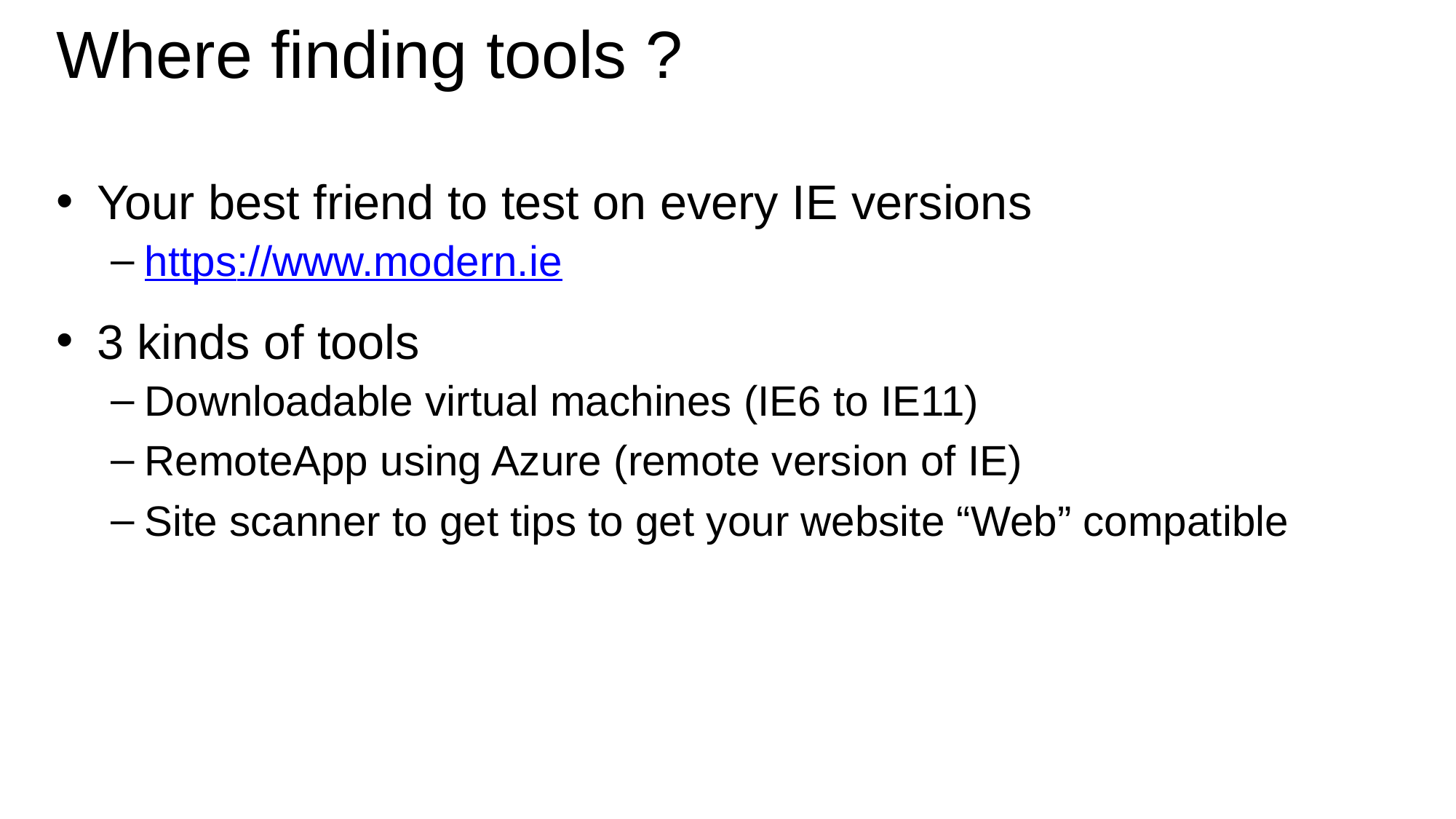

# Where finding tools ?
Your best friend to test on every IE versions
https://www.modern.ie
3 kinds of tools
Downloadable virtual machines (IE6 to IE11)
RemoteApp using Azure (remote version of IE)
Site scanner to get tips to get your website “Web” compatible